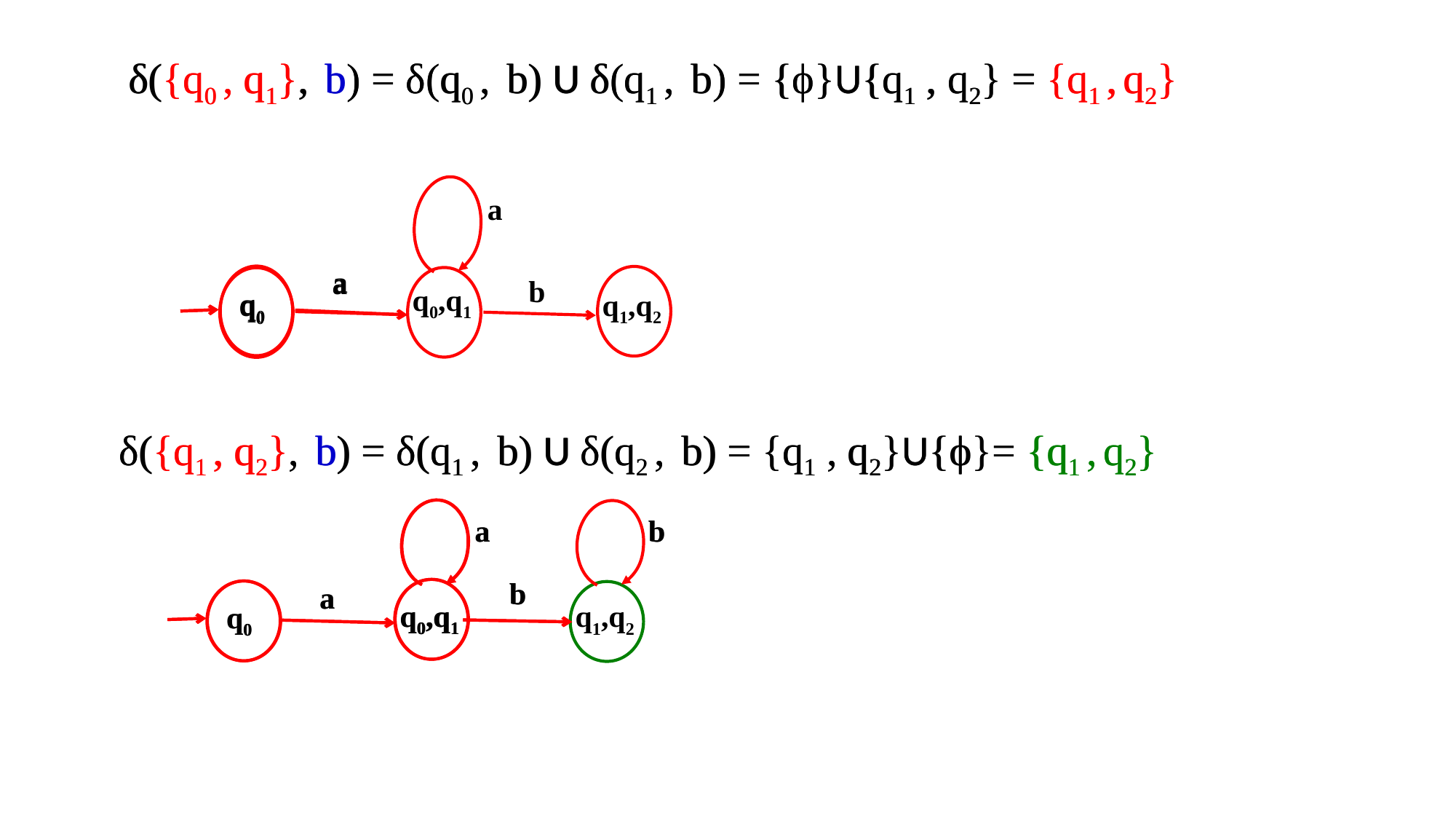

δ({q0 , q1},  b) = δ(q0 ,  b) U δ(q1 ,  b) = {ϕ}U{q1 , q2} = {q1 , q2}

δ({q1 , q2},  b) = δ(q1 ,  b) U δ(q2 ,  b) = {q1 , q2}U{ϕ}= {q1 , q2}

 δ({q0 , q1},  b) = δ(q0 ,  b) U δ(q1 ,  b) = {ϕ}U{q1 , q2} = {q1 , q2}

δ({q1 , q2},  b) = δ(q1 ,  b) U δ(q2 ,  b) = {q1 , q2}U{ϕ}= {q1 , q2}

a

a
a

b

q0,q1

q0
q1,q2

q0

a
a
b
b

b
b
a
a

q0,q1

q0,q1

q1,q2

q0
q0